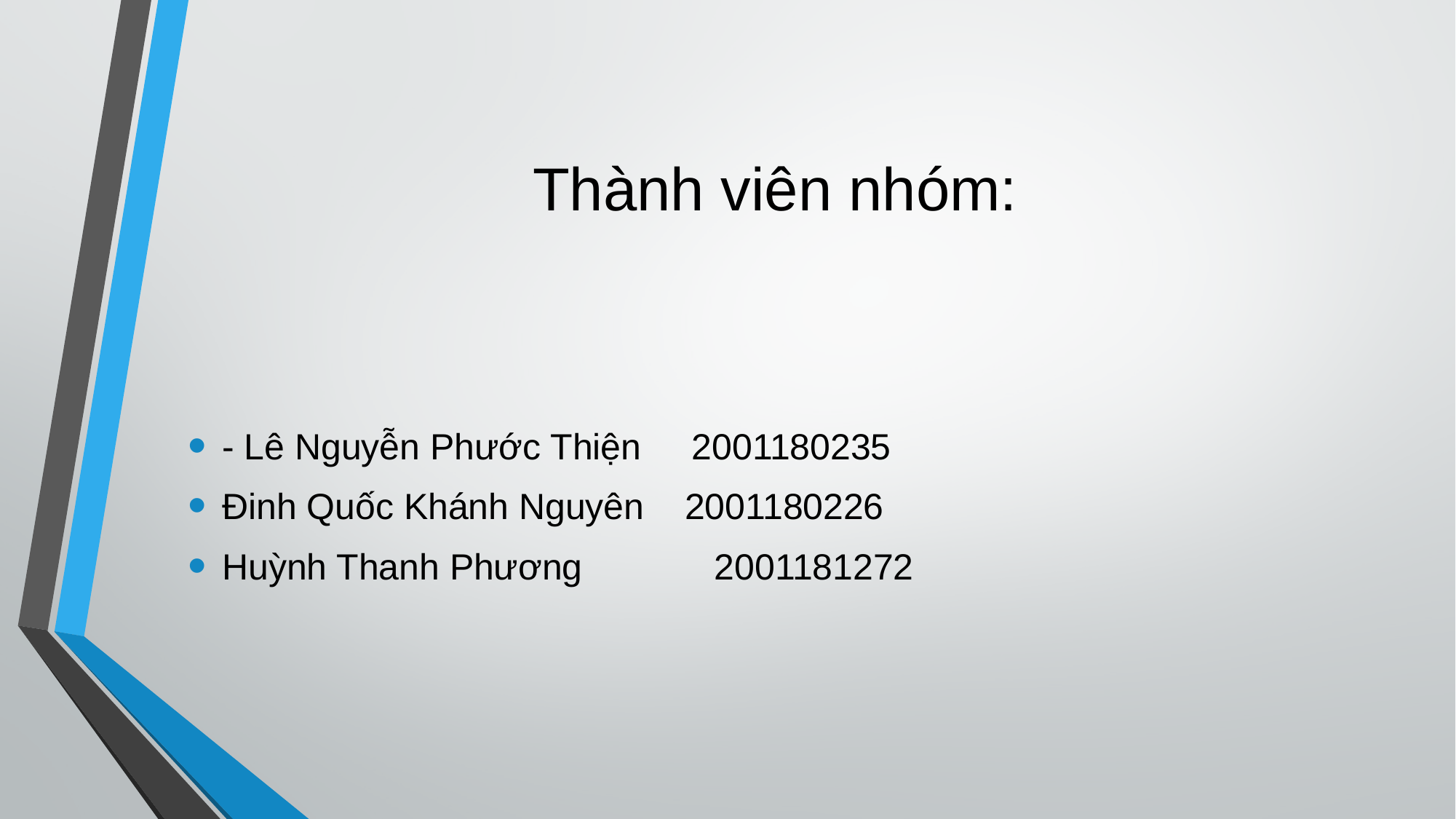

# Thành viên nhóm:
- Lê Nguyễn Phước Thiện     2001180235
Đinh Quốc Khánh Nguyên    2001180226
Huỳnh Thanh Phương             2001181272